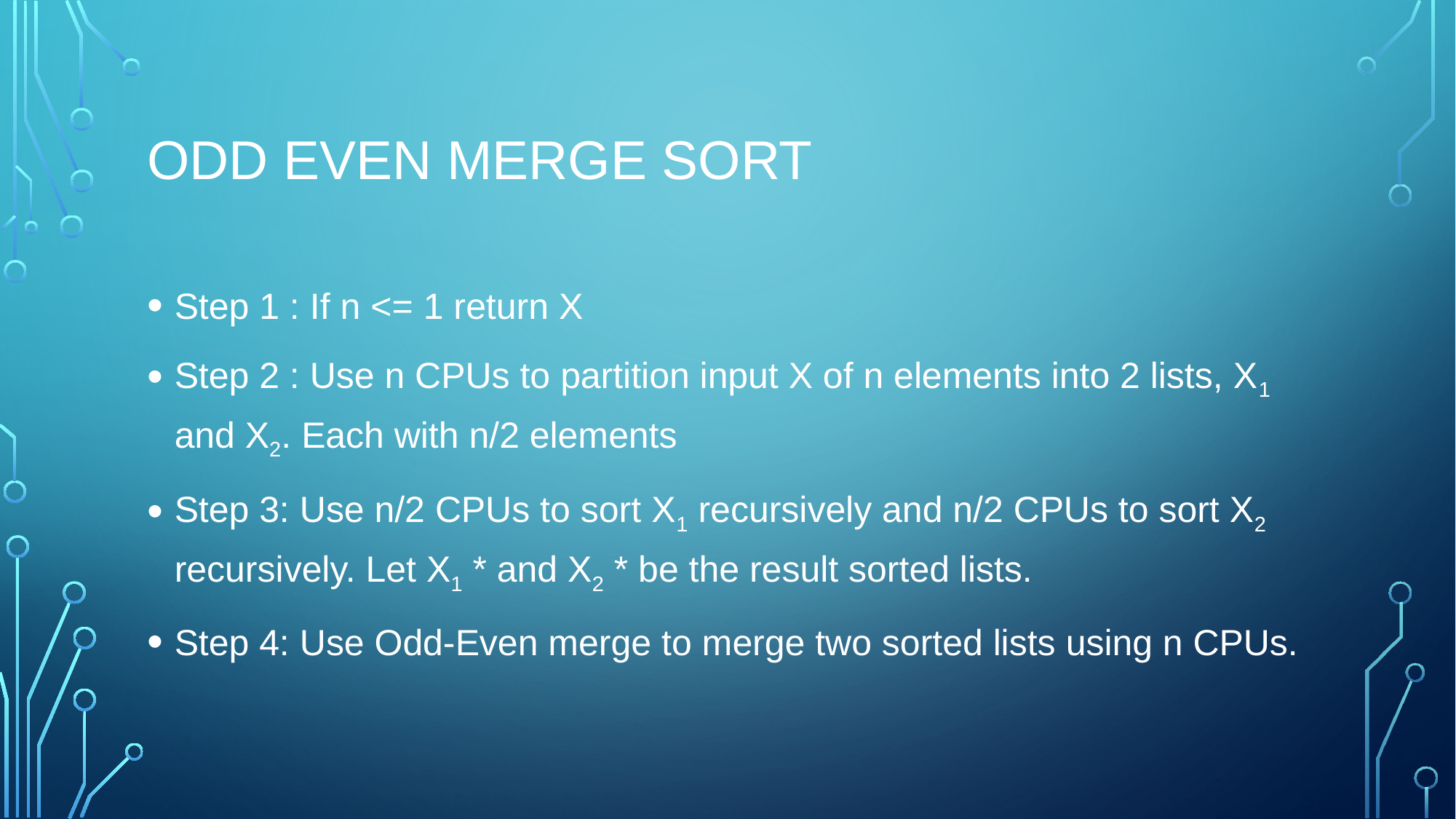

# Odd Even Merge Sort
Step 1 : If n <= 1 return X
Step 2 : Use n CPUs to partition input X of n elements into 2 lists, X1 and X2. Each with n/2 elements
Step 3: Use n/2 CPUs to sort X1 recursively and n/2 CPUs to sort X2 recursively. Let X1 * and X2 * be the result sorted lists.
Step 4: Use Odd-Even merge to merge two sorted lists using n CPUs.